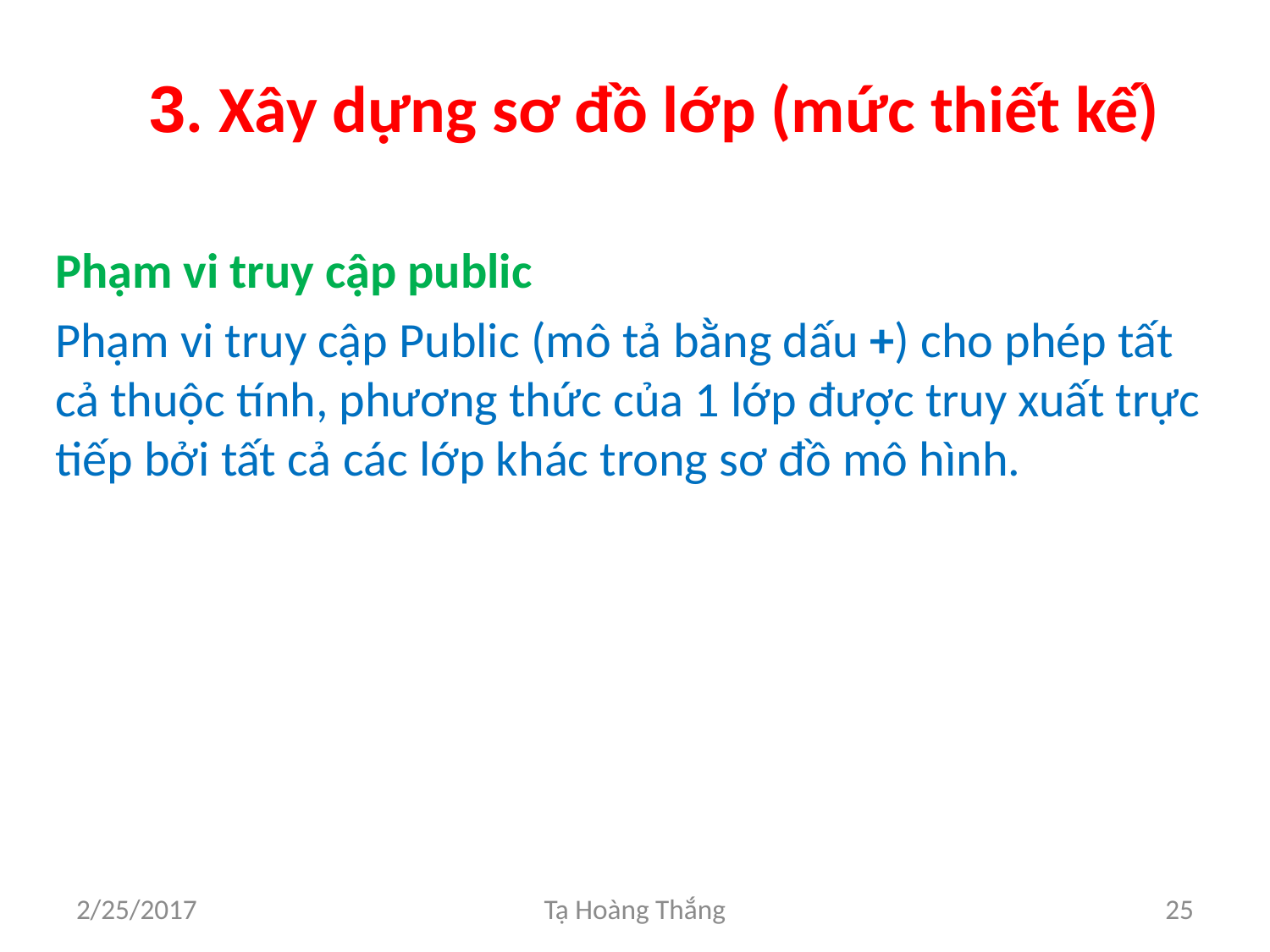

# 3. Xây dựng sơ đồ lớp (mức thiết kế)
Phạm vi truy cập public
Phạm vi truy cập Public (mô tả bằng dấu +) cho phép tất cả thuộc tính, phương thức của 1 lớp được truy xuất trực tiếp bởi tất cả các lớp khác trong sơ đồ mô hình.

2/25/2017
Tạ Hoàng Thắng
25